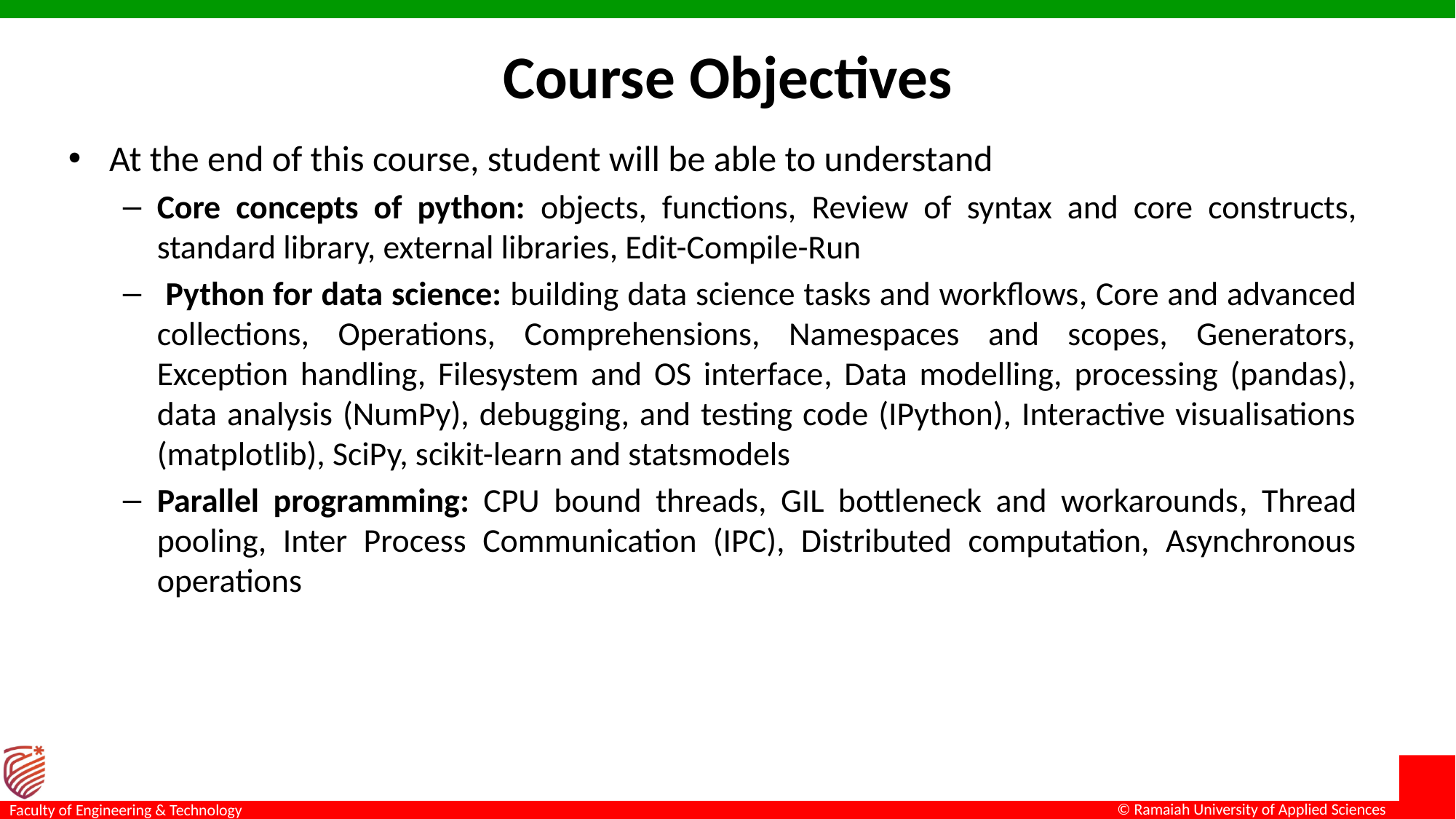

# Course Objectives
At the end of this course, student will be able to understand
Core concepts of python: objects, functions, Review of syntax and core constructs, standard library, external libraries, Edit-Compile-Run
 Python for data science: building data science tasks and workflows, Core and advanced collections, Operations, Comprehensions, Namespaces and scopes, Generators, Exception handling, Filesystem and OS interface, Data modelling, processing (pandas), data analysis (NumPy), debugging, and testing code (IPython), Interactive visualisations (matplotlib), SciPy, scikit-learn and statsmodels
Parallel programming: CPU bound threads, GIL bottleneck and workarounds, Thread pooling, Inter Process Communication (IPC), Distributed computation, Asynchronous operations